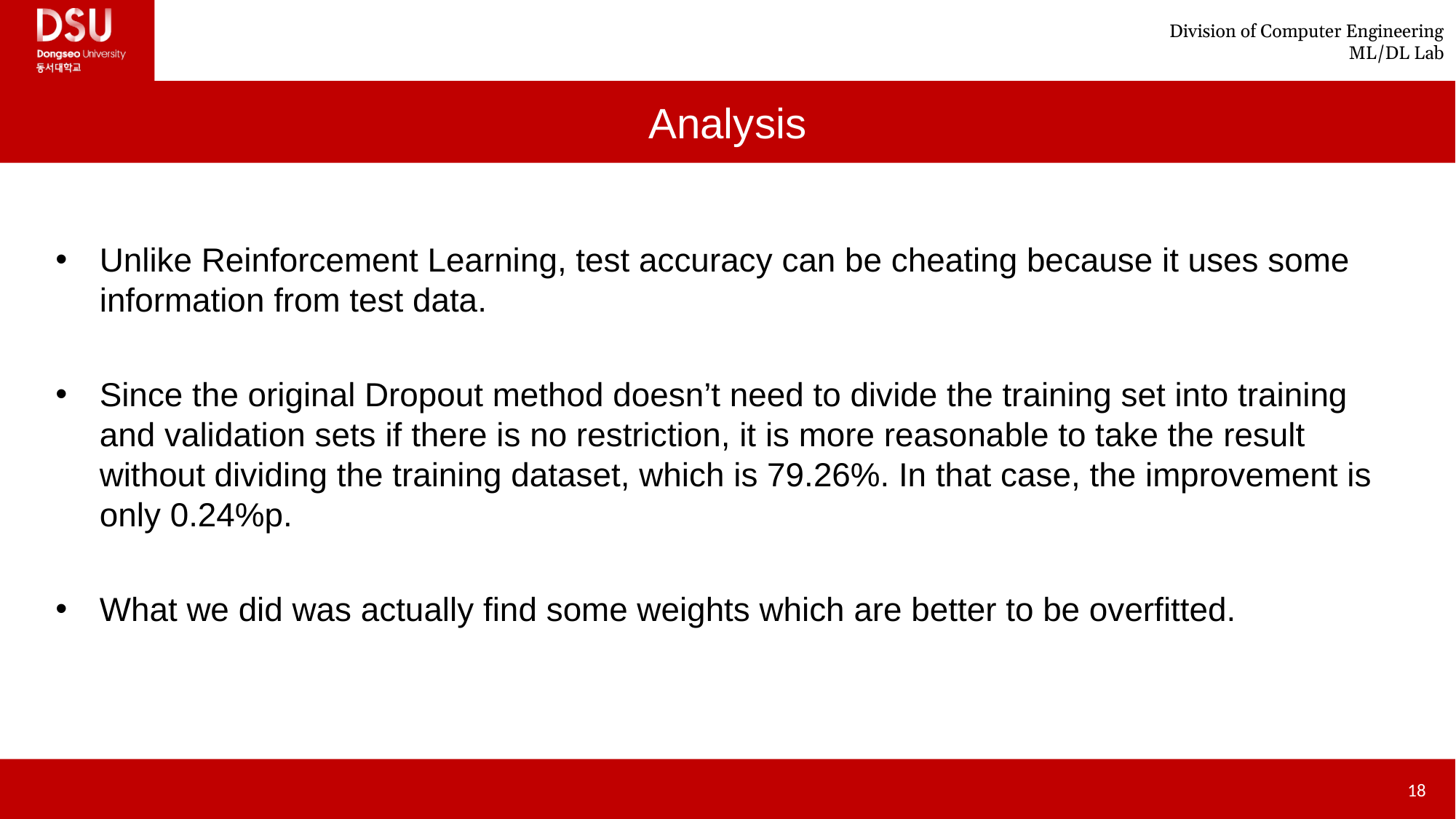

# Analysis
Unlike Reinforcement Learning, test accuracy can be cheating because it uses some information from test data.

Since the original Dropout method doesn’t need to divide the training set into training and validation sets if there is no restriction, it is more reasonable to take the result without dividing the training dataset, which is 79.26%. In that case, the improvement is only 0.24%p.

What we did was actually find some weights which are better to be overfitted.

18